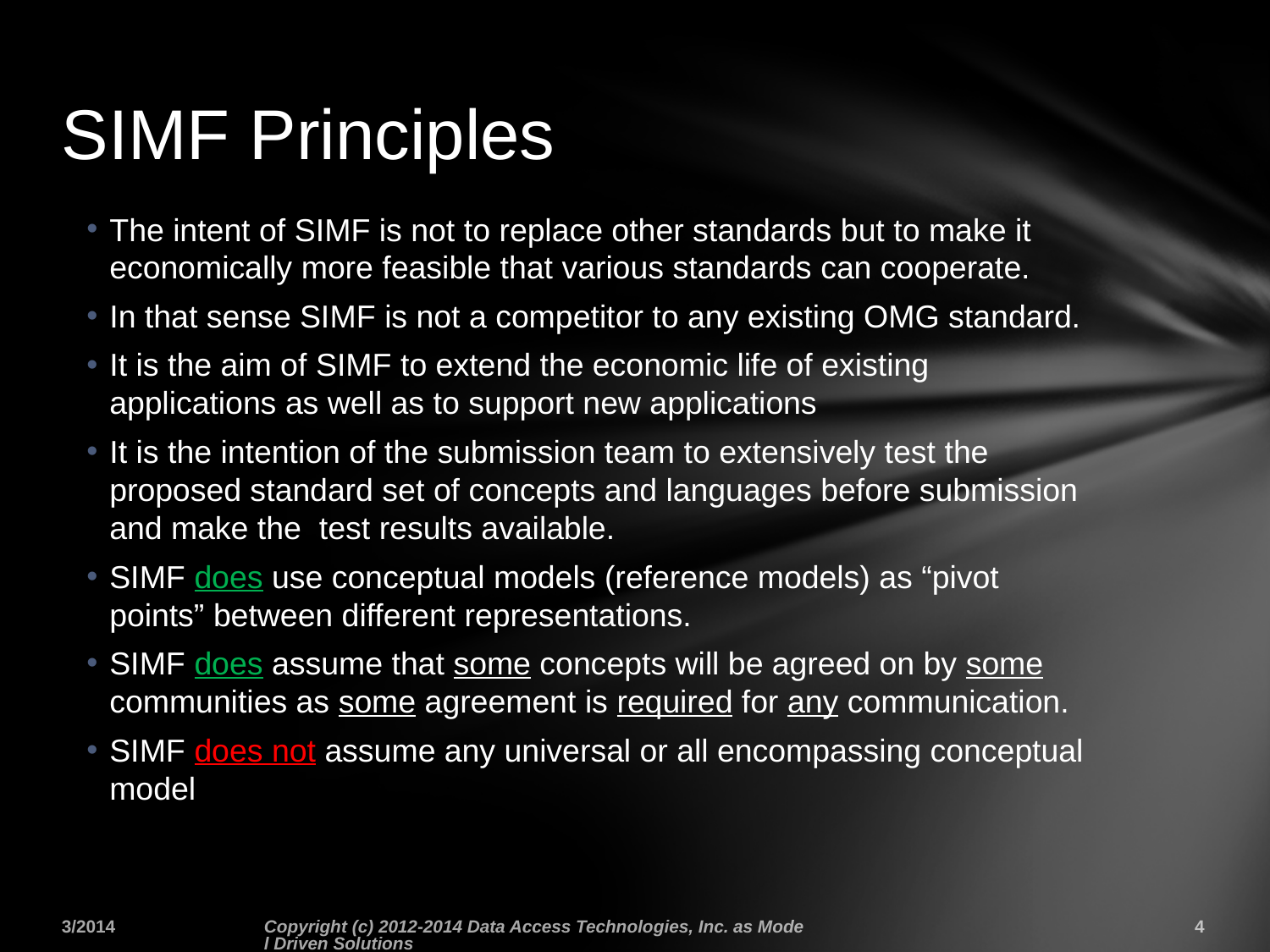

# SIMF Principles
The intent of SIMF is not to replace other standards but to make it economically more feasible that various standards can cooperate.
In that sense SIMF is not a competitor to any existing OMG standard.
It is the aim of SIMF to extend the economic life of existing applications as well as to support new applications
It is the intention of the submission team to extensively test the proposed standard set of concepts and languages before submission and make the  test results available.
SIMF does use conceptual models (reference models) as “pivot points” between different representations.
SIMF does assume that some concepts will be agreed on by some communities as some agreement is required for any communication.
SIMF does not assume any universal or all encompassing conceptual model

3/2014
Copyright (c) 2012-2014 Data Access Technologies, Inc. as Model Driven Solutions
4